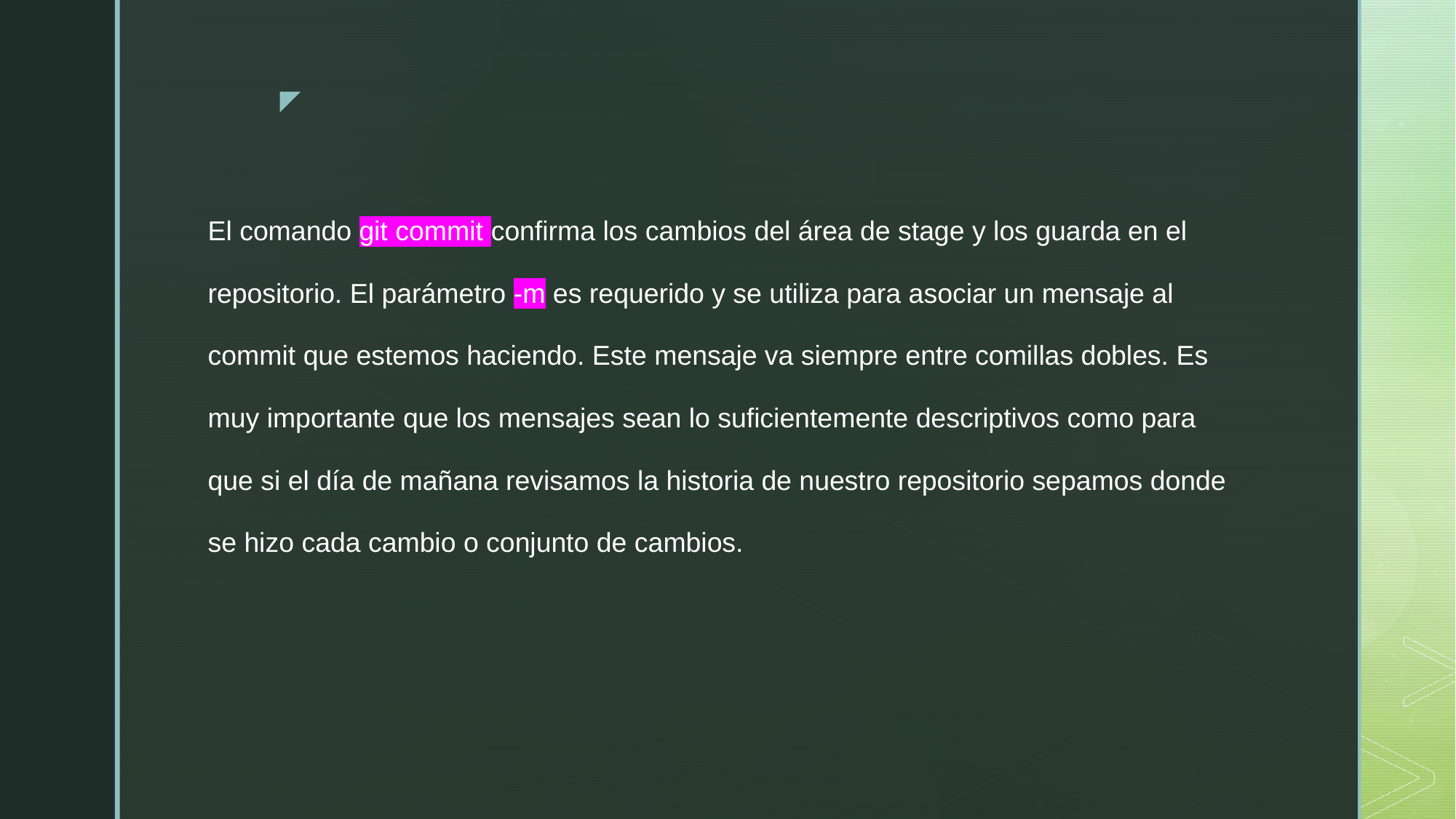

El comando git commit confirma los cambios del área de stage y los guarda en el
repositorio. El parámetro -m es requerido y se utiliza para asociar un mensaje al
commit que estemos haciendo. Este mensaje va siempre entre comillas dobles. Es
muy importante que los mensajes sean lo suficientemente descriptivos como para
que si el día de mañana revisamos la historia de nuestro repositorio sepamos donde
se hizo cada cambio o conjunto de cambios.